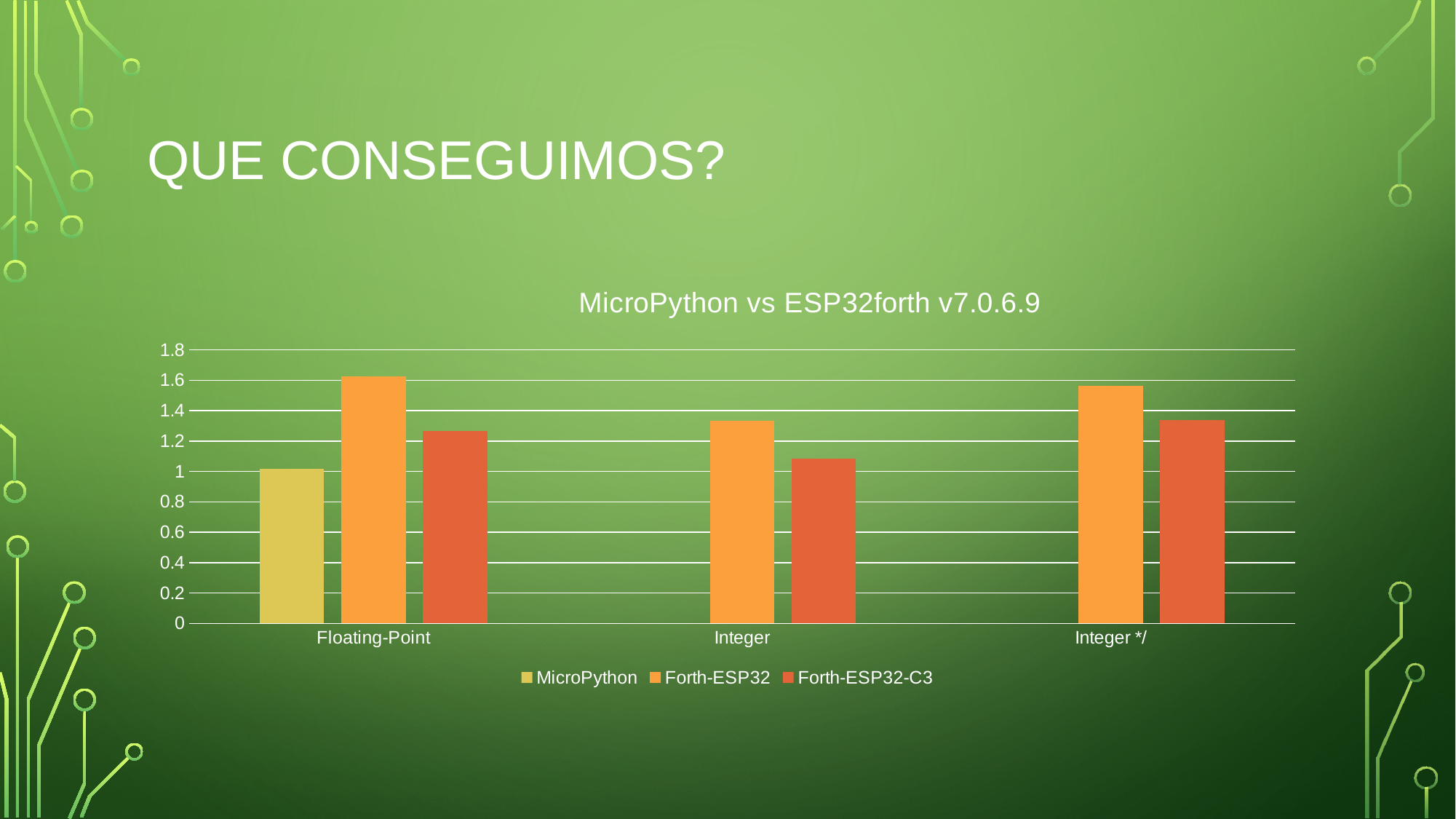

# Que conseguimos?

### Chart: MicroPython vs ESP32forth v7.0.6.9

| Category | MicroPython | Forth-ESP32 | Forth-ESP32-C3 |
|---|---|---|---|
| Floating-Point | 1.01626 | 1.623 | 1.265 |
| Integer | None | 1.333 | 1.086 |
| Integer */ | None | 1.563 | 1.336 |